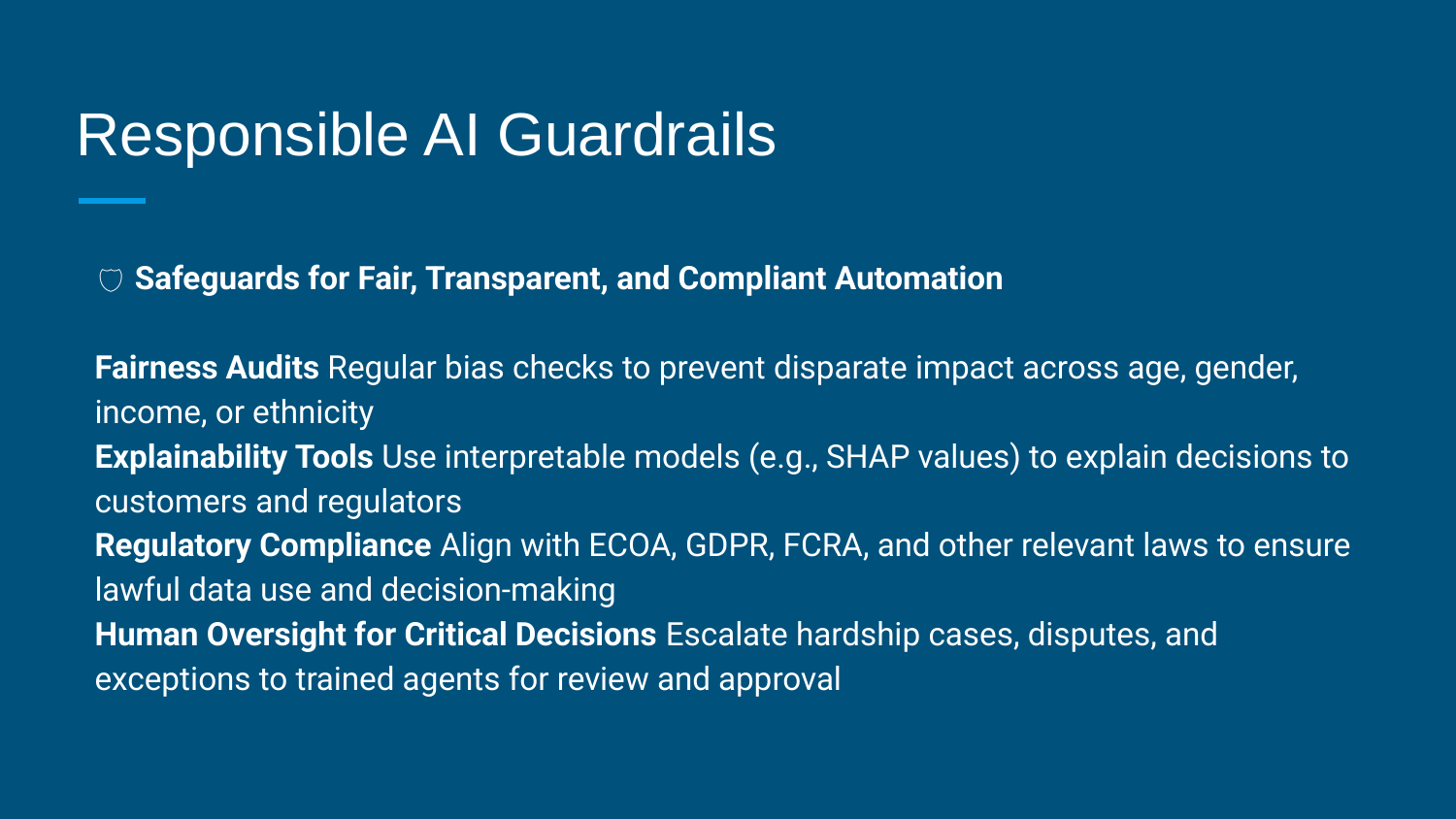

# Responsible AI Guardrails
🛡️ Safeguards for Fair, Transparent, and Compliant Automation

Fairness Audits Regular bias checks to prevent disparate impact across age, gender, income, or ethnicity
Explainability Tools Use interpretable models (e.g., SHAP values) to explain decisions to customers and regulators
Regulatory Compliance Align with ECOA, GDPR, FCRA, and other relevant laws to ensure lawful data use and decision-making
Human Oversight for Critical Decisions Escalate hardship cases, disputes, and exceptions to trained agents for review and approval